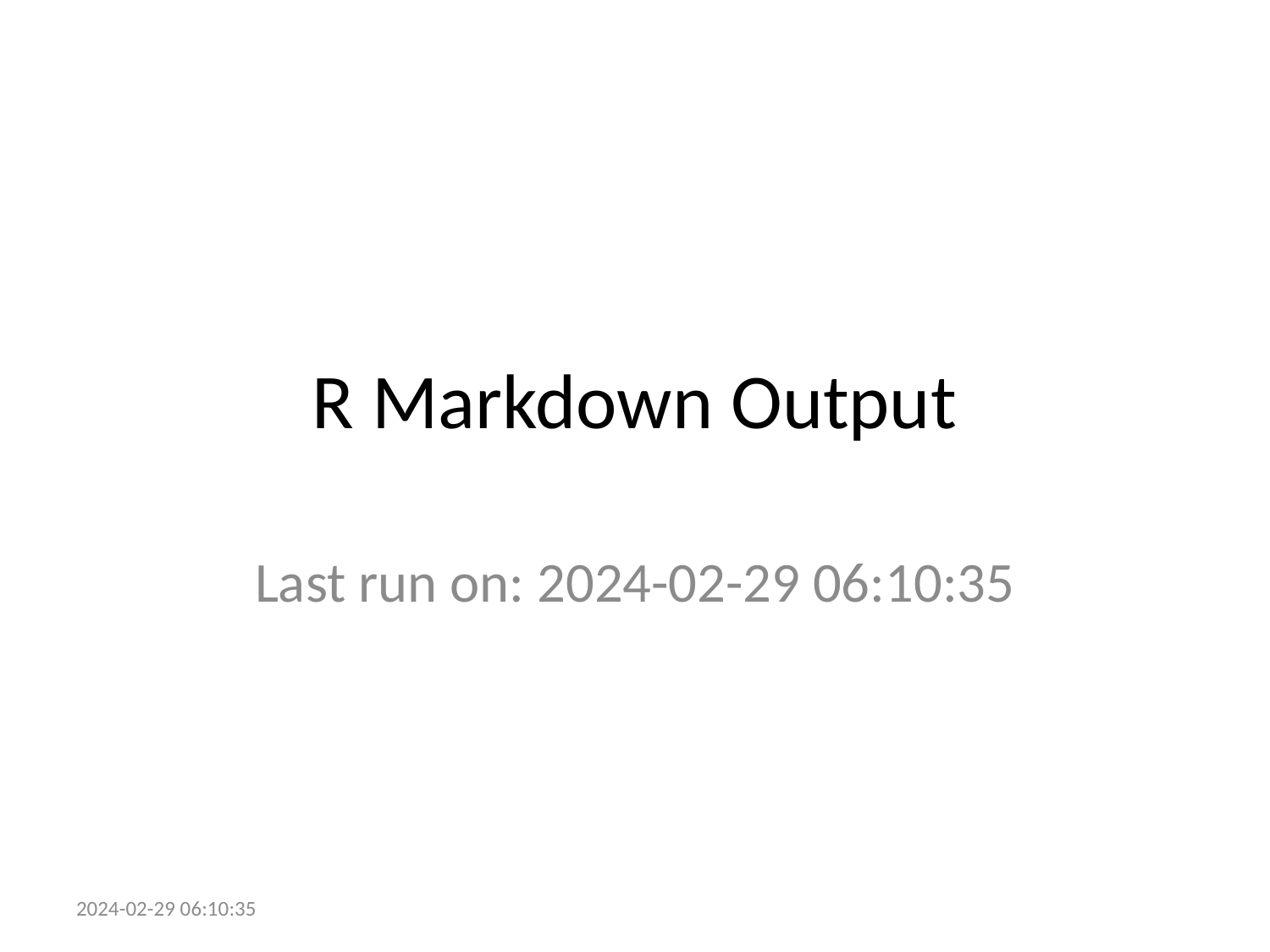

# R Markdown Output
Last run on: 2024-02-29 06:10:35
2024-02-29 06:10:35